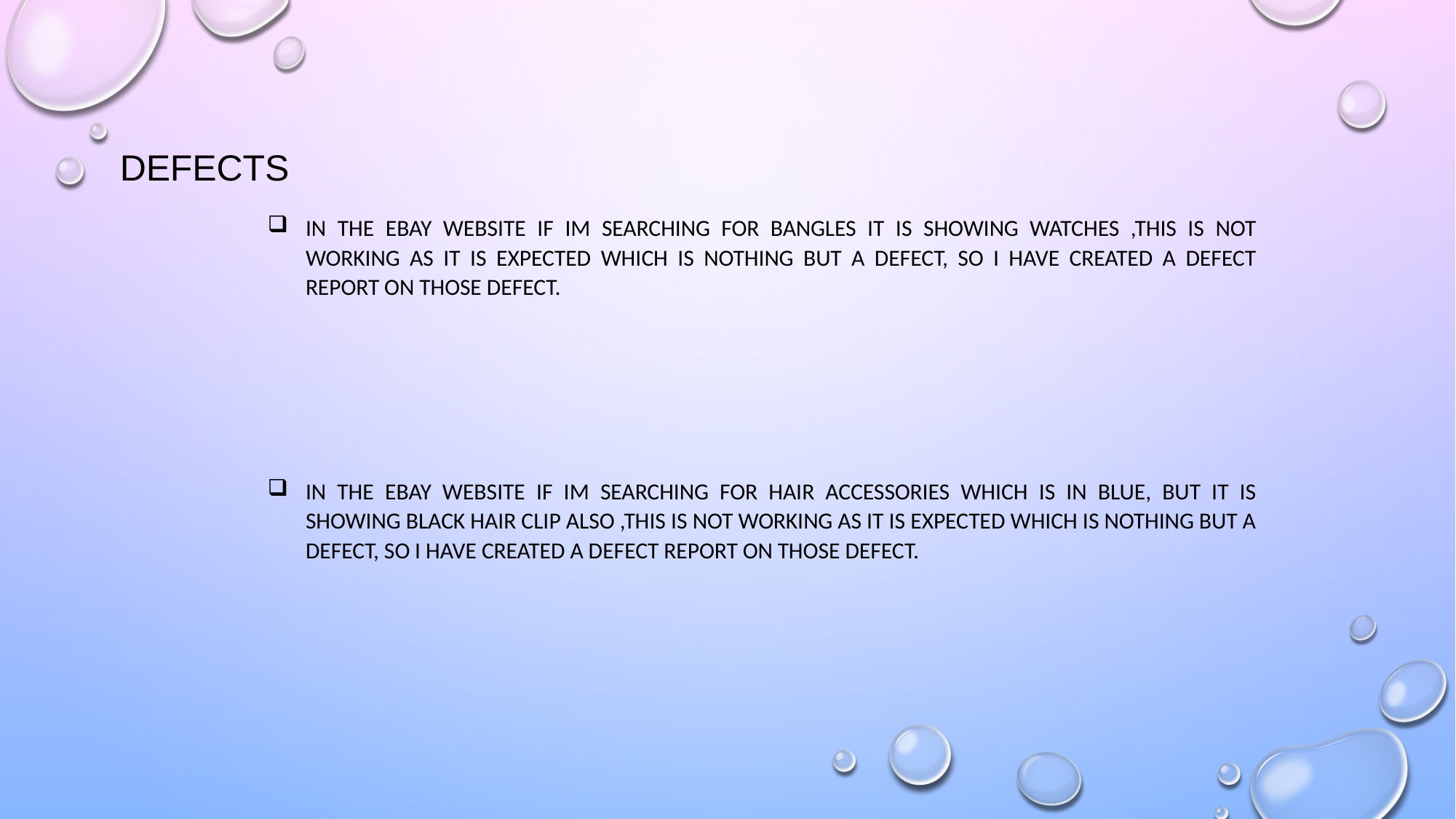

# Defects
In the ebay website if im searching for bangles it is showing watches ,this is not working as it is expected which is nothing but a defect, so I have created a Defect report on those defect.

In the ebay website if im searching for hair Accessories which is in blue, but it is showing black hair clip also ,this is not working as it is expected which is nothing but a defect, so I have created a Defect report on those defect.